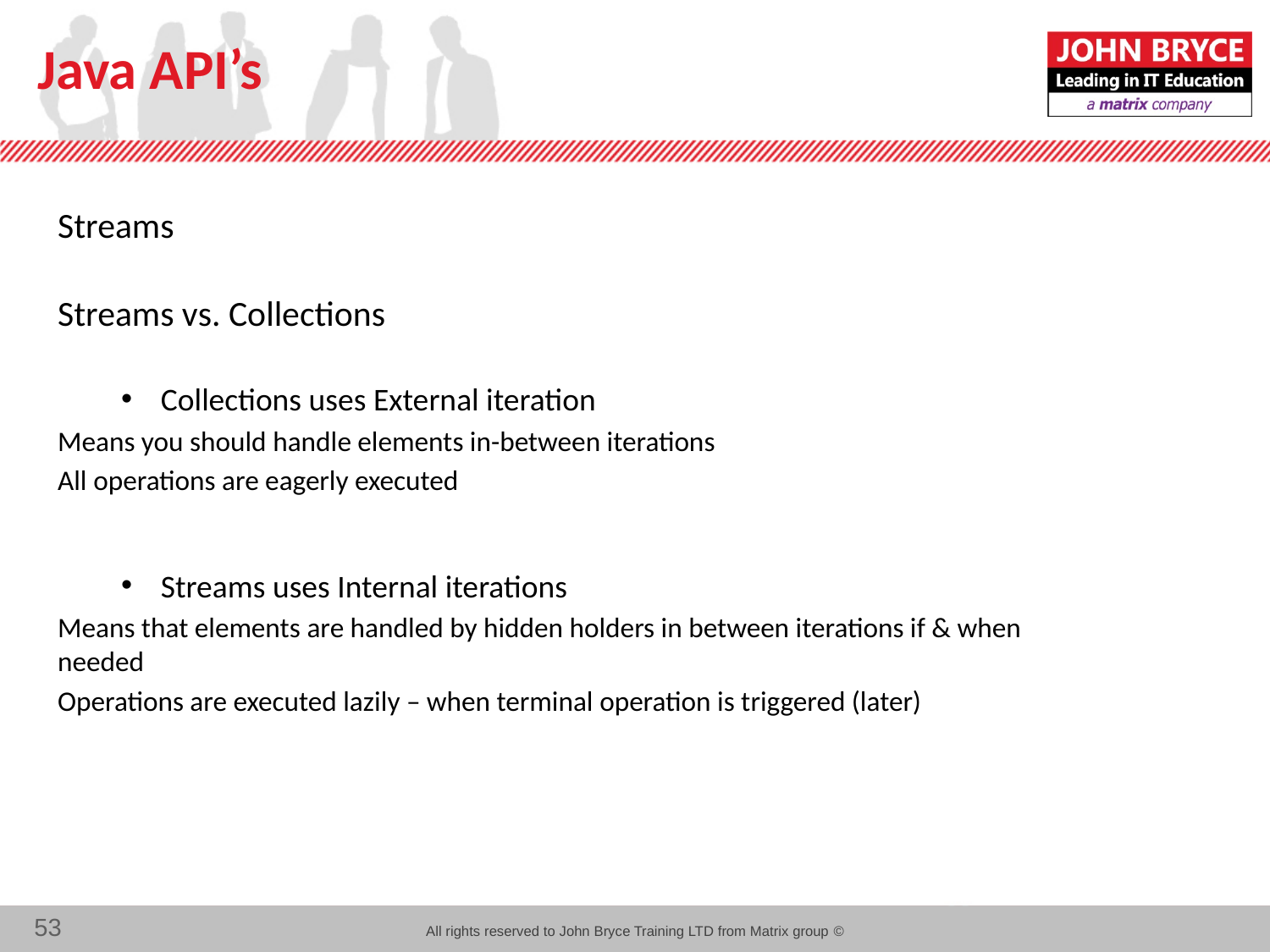

# Java API’s
Streams

Streams vs. Collections

Collections uses External iteration
Means you should handle elements in-between iterations
All operations are eagerly executed

Streams uses Internal iterations
Means that elements are handled by hidden holders in between iterations if & when needed
Operations are executed lazily – when terminal operation is triggered (later)